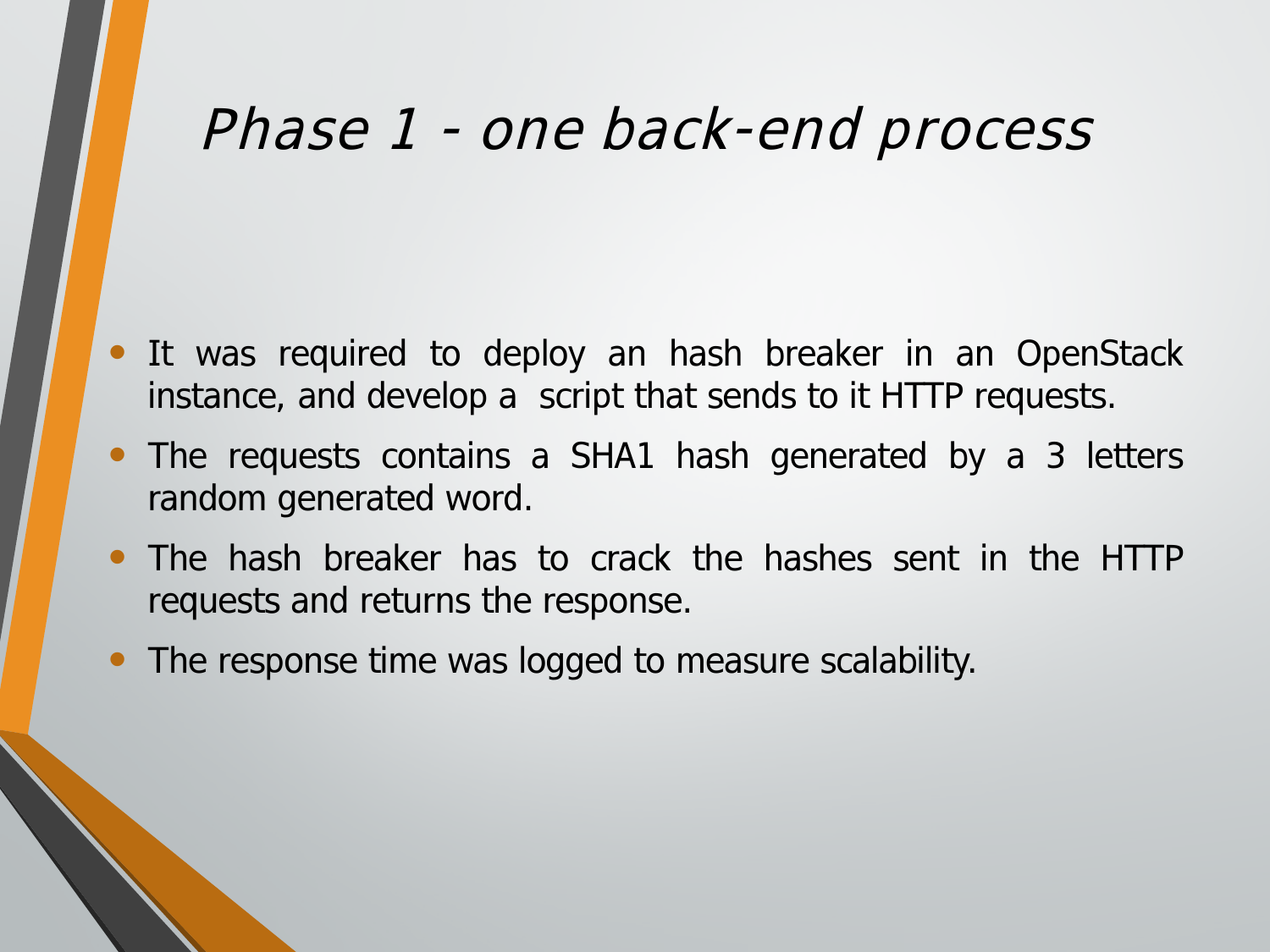

# Phase 1 - one back-end process
It was required to deploy an hash breaker in an OpenStack instance, and develop a  script that sends to it HTTP requests.
The requests contains a SHA1 hash generated by a 3 letters random generated word.
The hash breaker has to crack the hashes sent in the HTTP requests and returns the response.
The response time was logged to measure scalability.